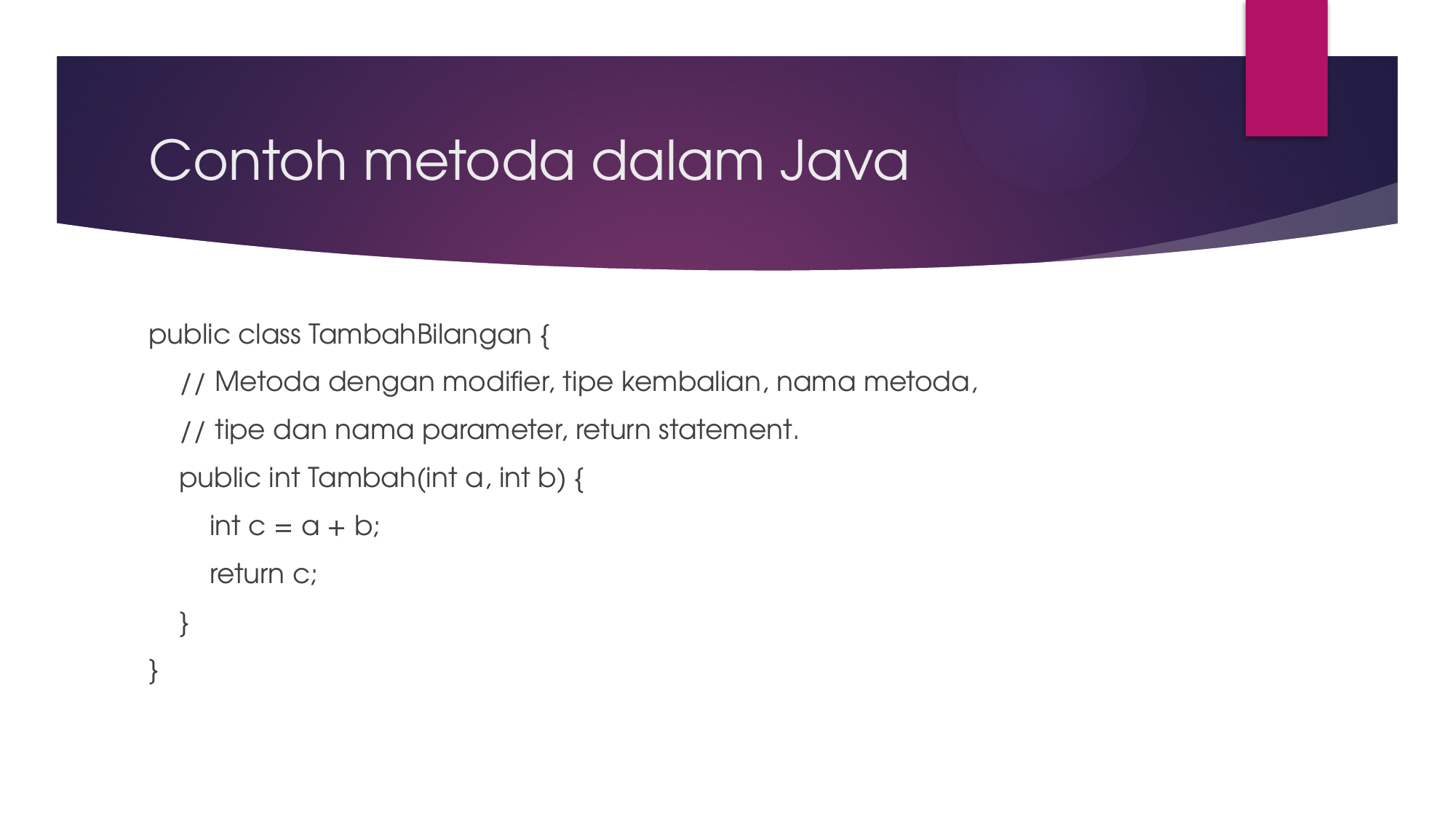

# Contoh metoda dalam Java
public class TambahBilangan {
    // Metoda dengan modifier, tipe kembalian, nama metoda,
    // tipe dan nama parameter, return statement.
    public int Tambah(int a, int b) {
        int c = a + b;
        return c;
    }
}